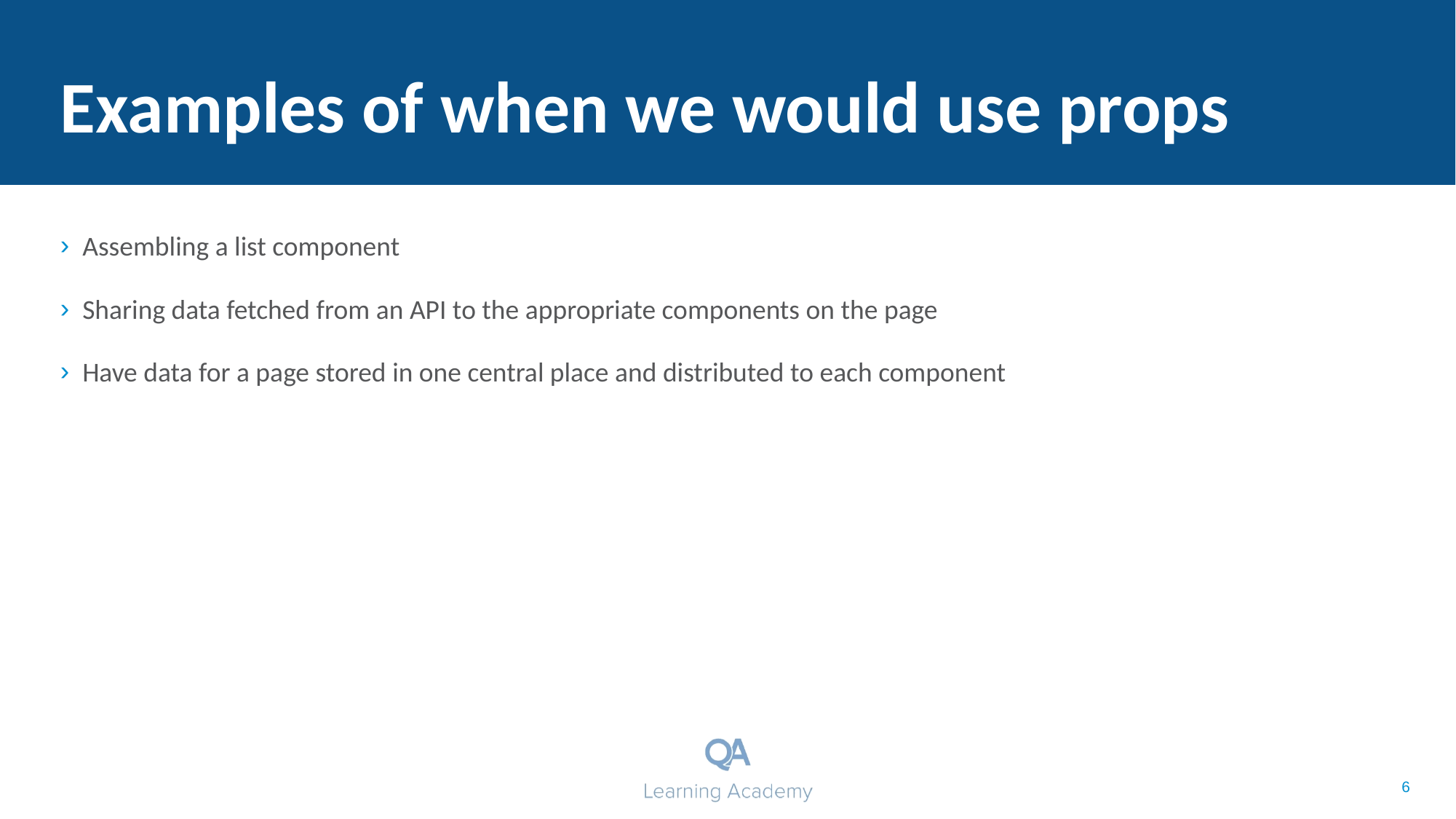

# Examples of when we would use props
Assembling a list component
Sharing data fetched from an API to the appropriate components on the page
Have data for a page stored in one central place and distributed to each component